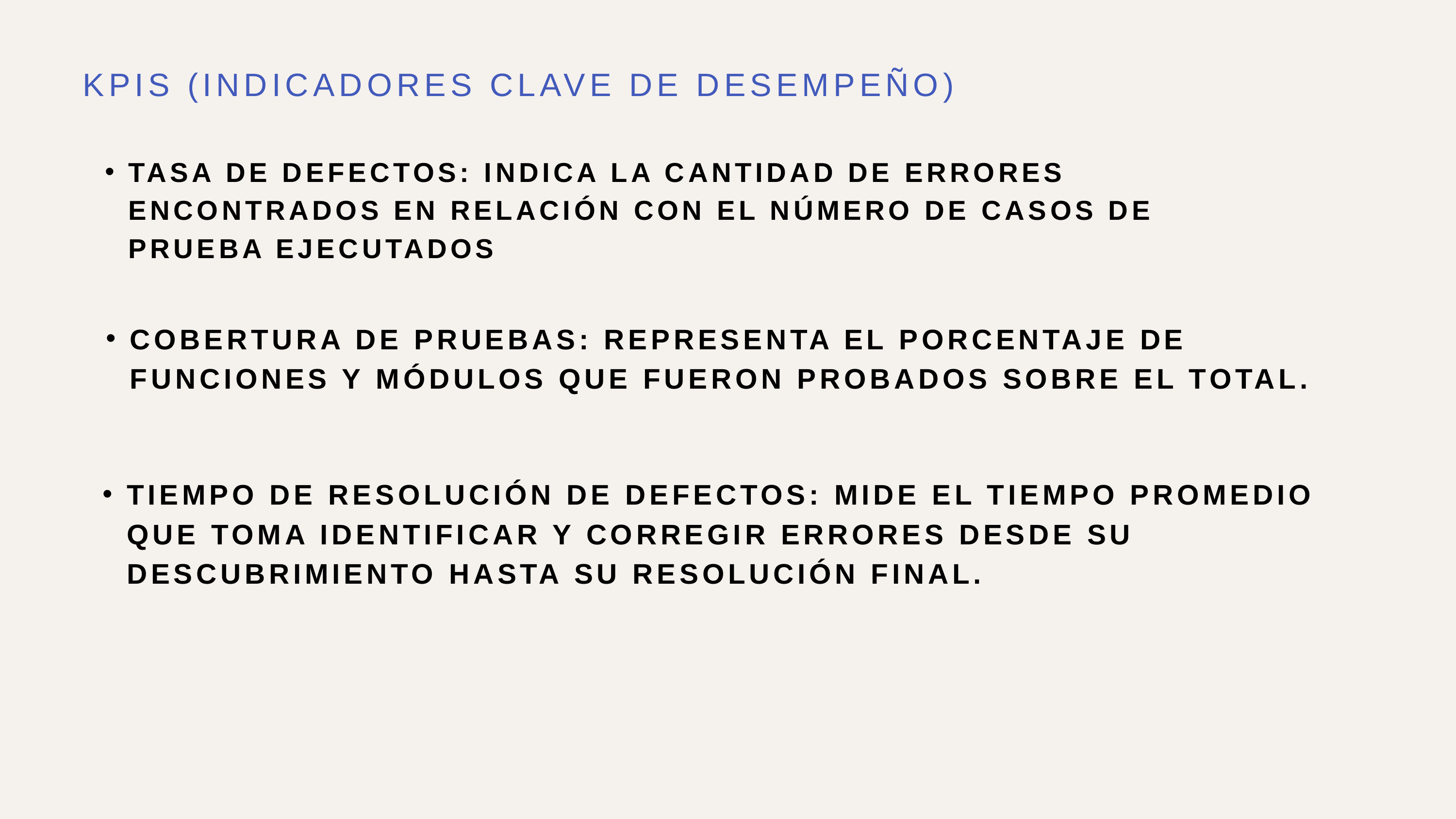

KPIS (INDICADORES CLAVE DE DESEMPEÑO)
TASA DE DEFECTOS: INDICA LA CANTIDAD DE ERRORES ENCONTRADOS EN RELACIÓN CON EL NÚMERO DE CASOS DE PRUEBA EJECUTADOS
COBERTURA DE PRUEBAS: REPRESENTA EL PORCENTAJE DE FUNCIONES Y MÓDULOS QUE FUERON PROBADOS SOBRE EL TOTAL.
TIEMPO DE RESOLUCIÓN DE DEFECTOS: MIDE EL TIEMPO PROMEDIO QUE TOMA IDENTIFICAR Y CORREGIR ERRORES DESDE SU DESCUBRIMIENTO HASTA SU RESOLUCIÓN FINAL.